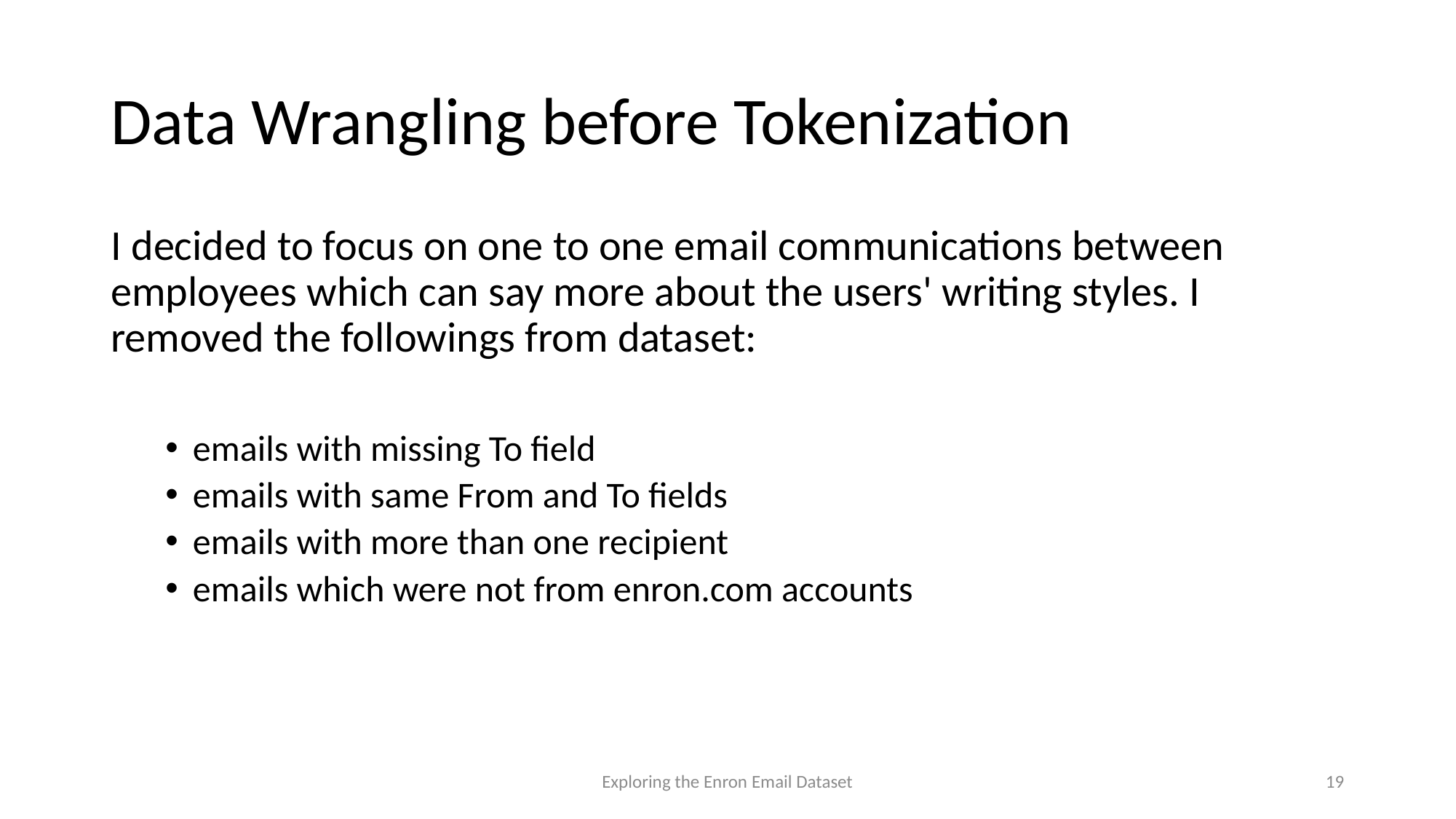

# Data Wrangling before Tokenization
I decided to focus on one to one email communications between employees which can say more about the users' writing styles. I removed the followings from dataset:

emails with missing To field
emails with same From and To fields
emails with more than one recipient
emails which were not from enron.com accounts

Exploring the Enron Email Dataset
19